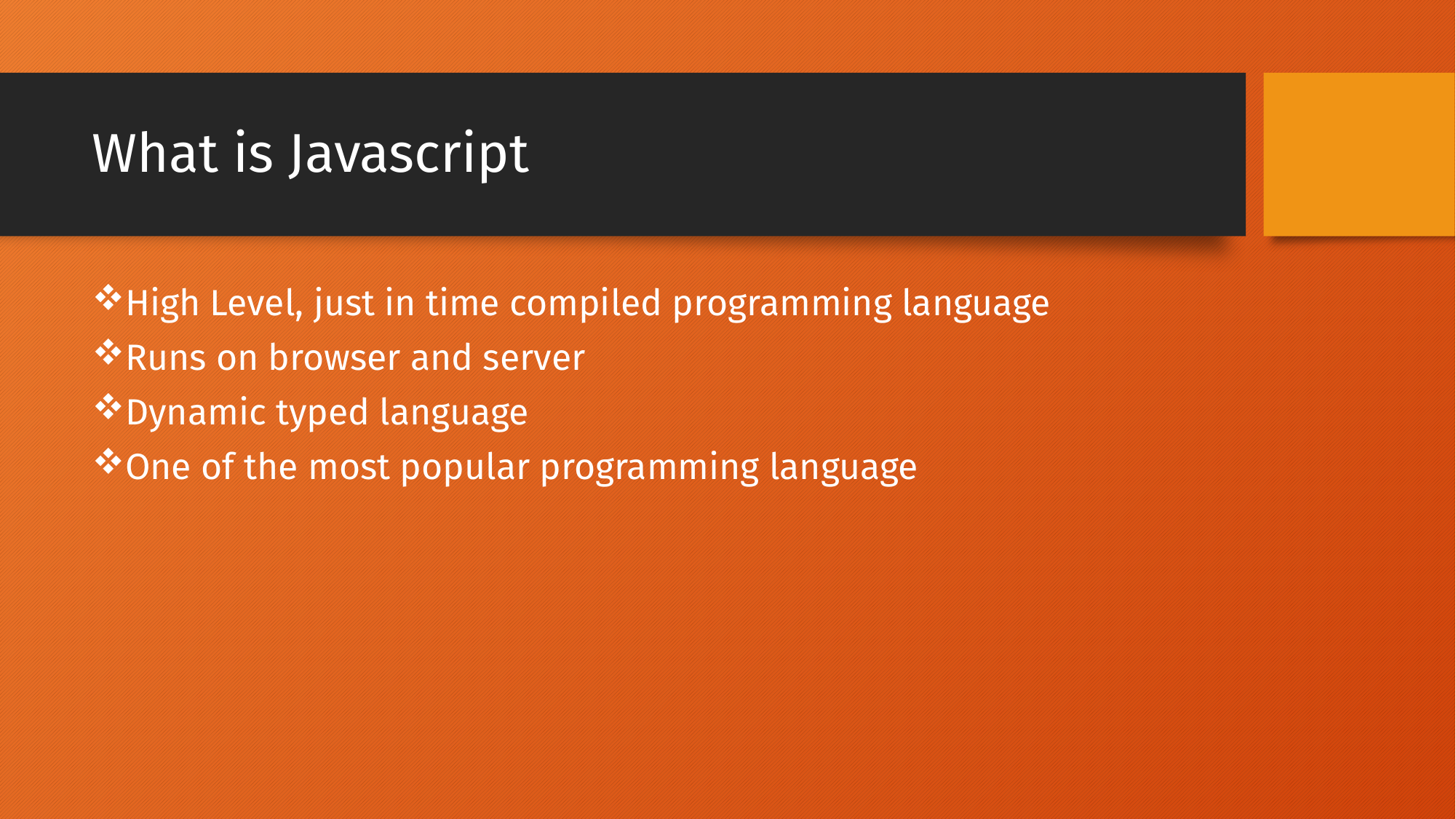

# What is Javascript
High Level, just in time compiled programming language
Runs on browser and server
Dynamic typed language
One of the most popular programming language